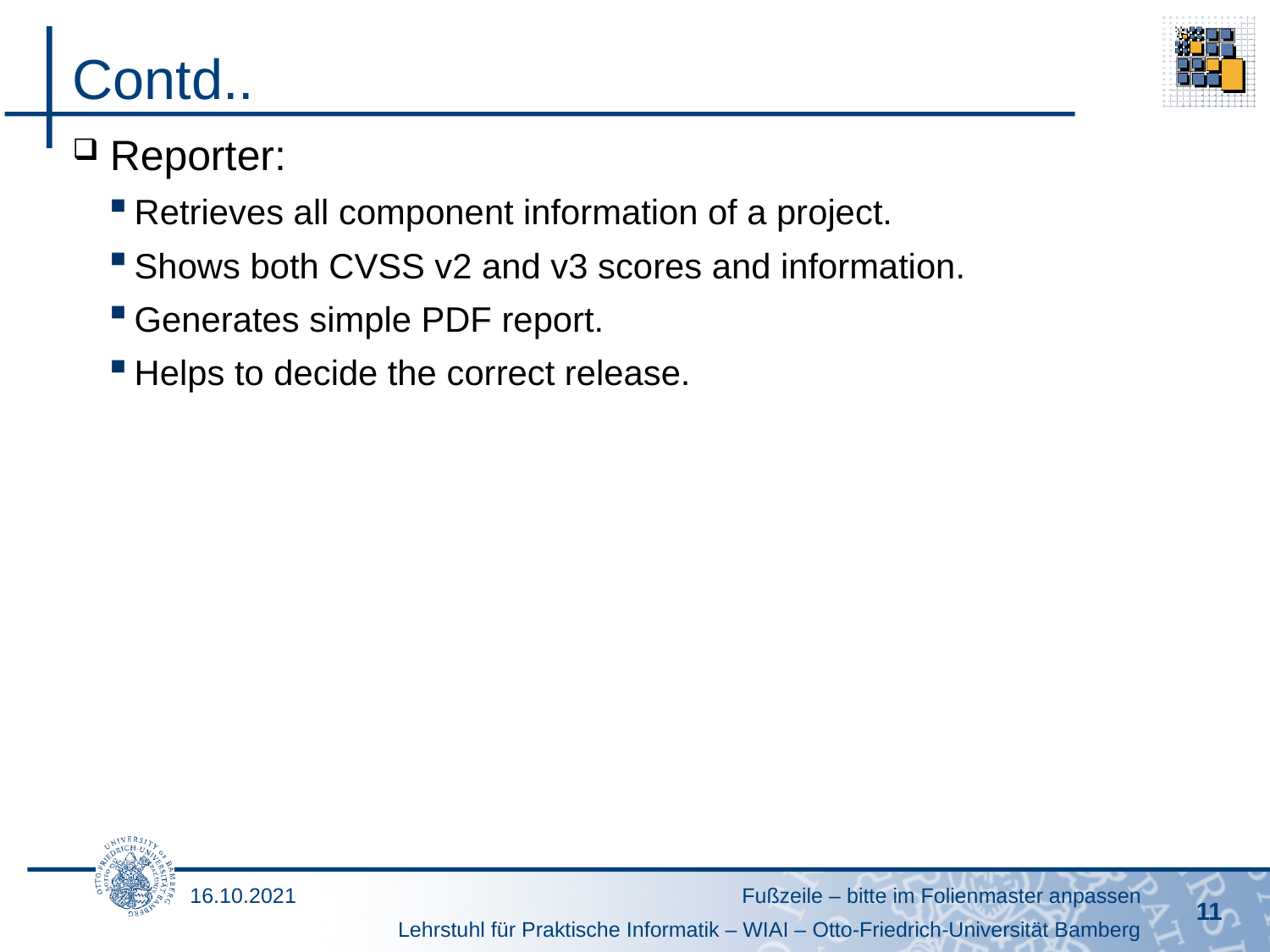

# Contd..
Reporter:
Retrieves all component information of a project.
Shows both CVSS v2 and v3 scores and information.
Generates simple PDF report.
Helps to decide the correct release.

16.10.2021
11